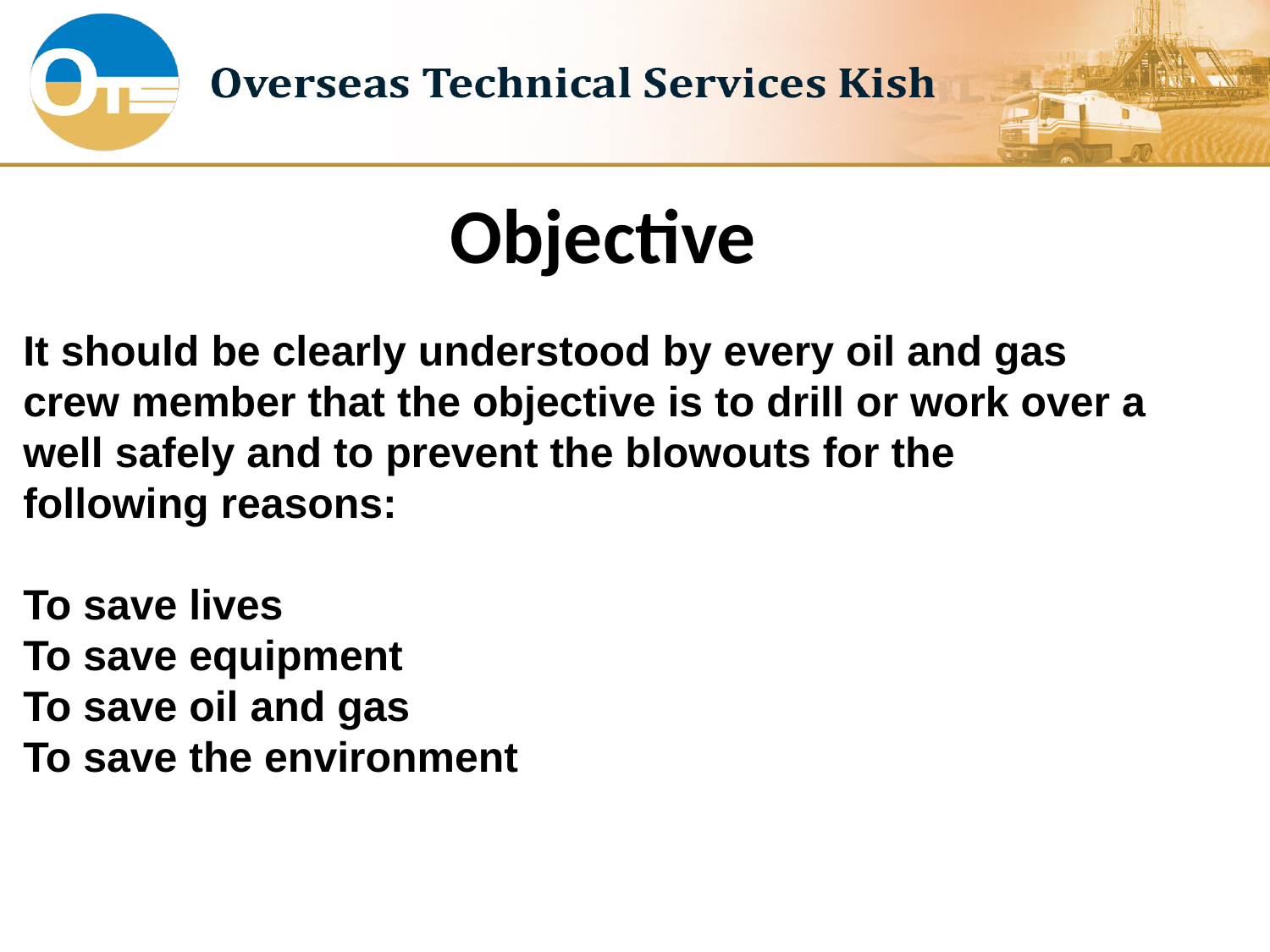

# Objective
It should be clearly understood by every oil and gas crew member that the objective is to drill or work over a well safely and to prevent the blowouts for the following reasons:

To save lives
To save equipment
To save oil and gas
To save the environment